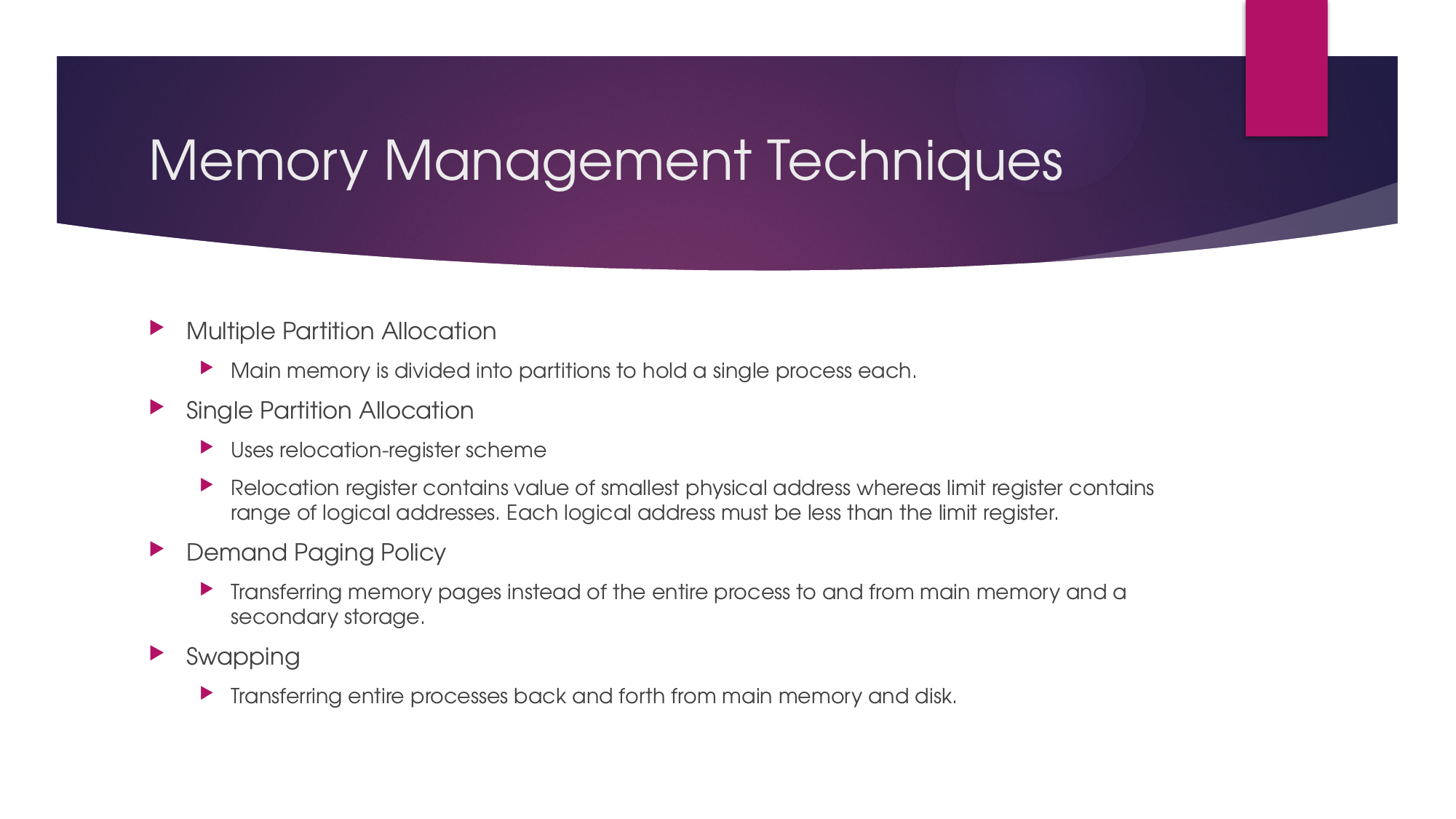

# Memory Management Techniques
Multiple Partition Allocation
Main memory is divided into partitions to hold a single process each.
Single Partition Allocation
Uses relocation-register scheme
Relocation register contains value of smallest physical address whereas limit register contains range of logical addresses. Each logical address must be less than the limit register.
Demand Paging Policy
Transferring memory pages instead of the entire process to and from main memory and a secondary storage.
Swapping
Transferring entire processes back and forth from main memory and disk.